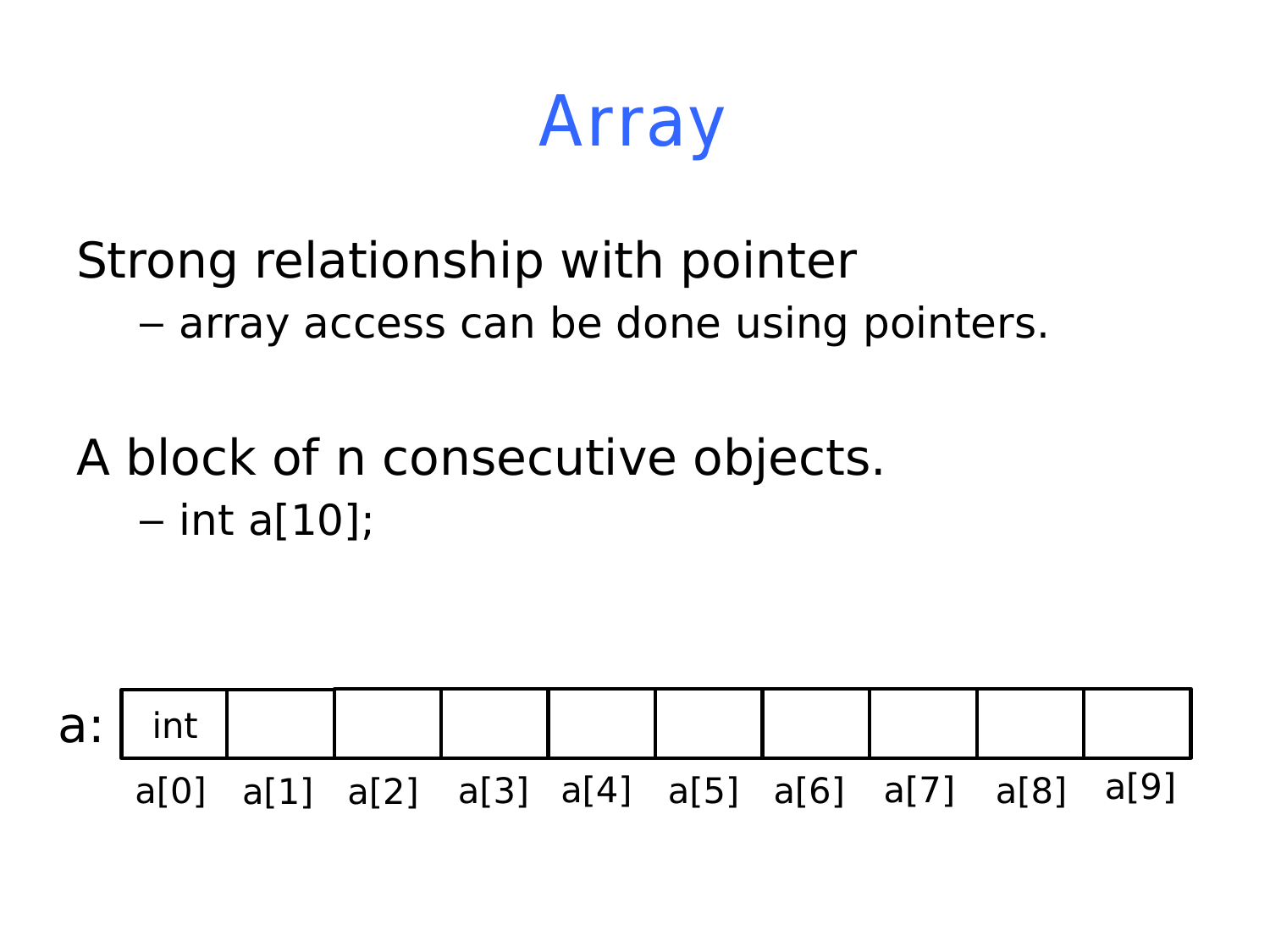

# Array
Strong relationship with pointer
array access can be done using pointers.

A block of n consecutive objects.
int a[10];
a:

int

a[9]
a[4]
a[7]
a[8]
a[0]
a[3]
a[5]
a[6]
a[1]
a[2]